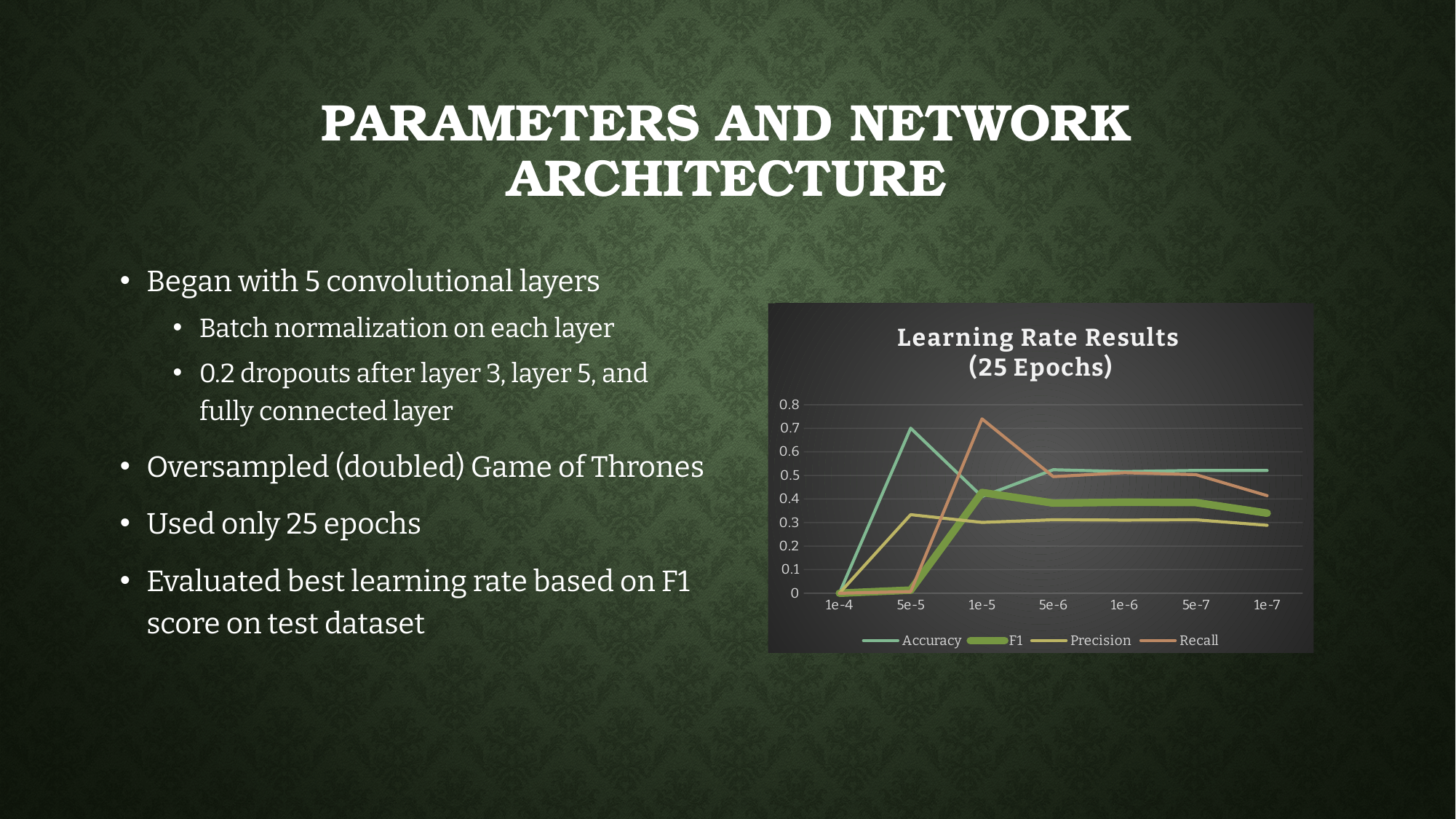

# Parameters and Network Architecture
Began with 5 convolutional layers
Batch normalization on each layer
0.2 dropouts after layer 3, layer 5, and fully connected layer
Oversampled (doubled) Game of Thrones
Used only 25 epochs
Evaluated best learning rate based on F1 score on test dataset

### Chart: Learning Rate Results
(25 Epochs)

| Category | Accuracy | F1 | Precision | Recall |
|---|---|---|---|---|
| 1e-4 | 0.0 | 0.0 | 0.0 | 0.0 |
| 5e-5 | 0.7005 | 0.013 | 0.3333 | 0.0066 |
| 1e-5 | 0.4099 | 0.4273 | 0.3004 | 0.7401 |
| 5e-6 | 0.5241 | 0.3824 | 0.3115 | 0.495 |
| 1e-6 | 0.5163 | 0.3863 | 0.3102 | 0.5116 |
| 5e-7 | 0.5212 | 0.3848 | 0.3115 | 0.5033 |
| 1e-7 | 0.5212 | 0.3397 | 0.288 | 0.4139 |